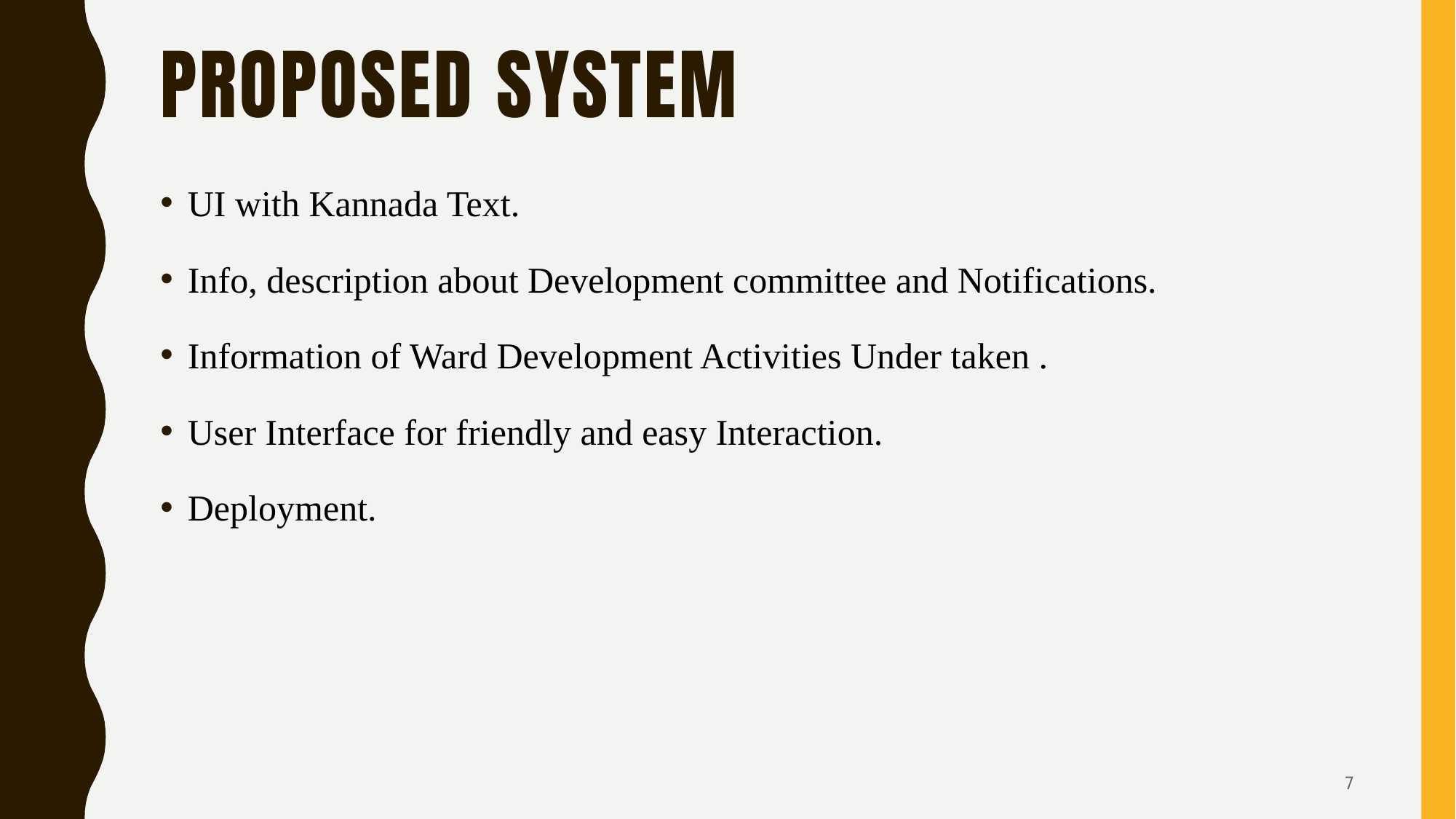

# Proposed system
UI with Kannada Text.
Info, description about Development committee and Notifications.
Information of Ward Development Activities Under taken .
User Interface for friendly and easy Interaction.
Deployment.

7